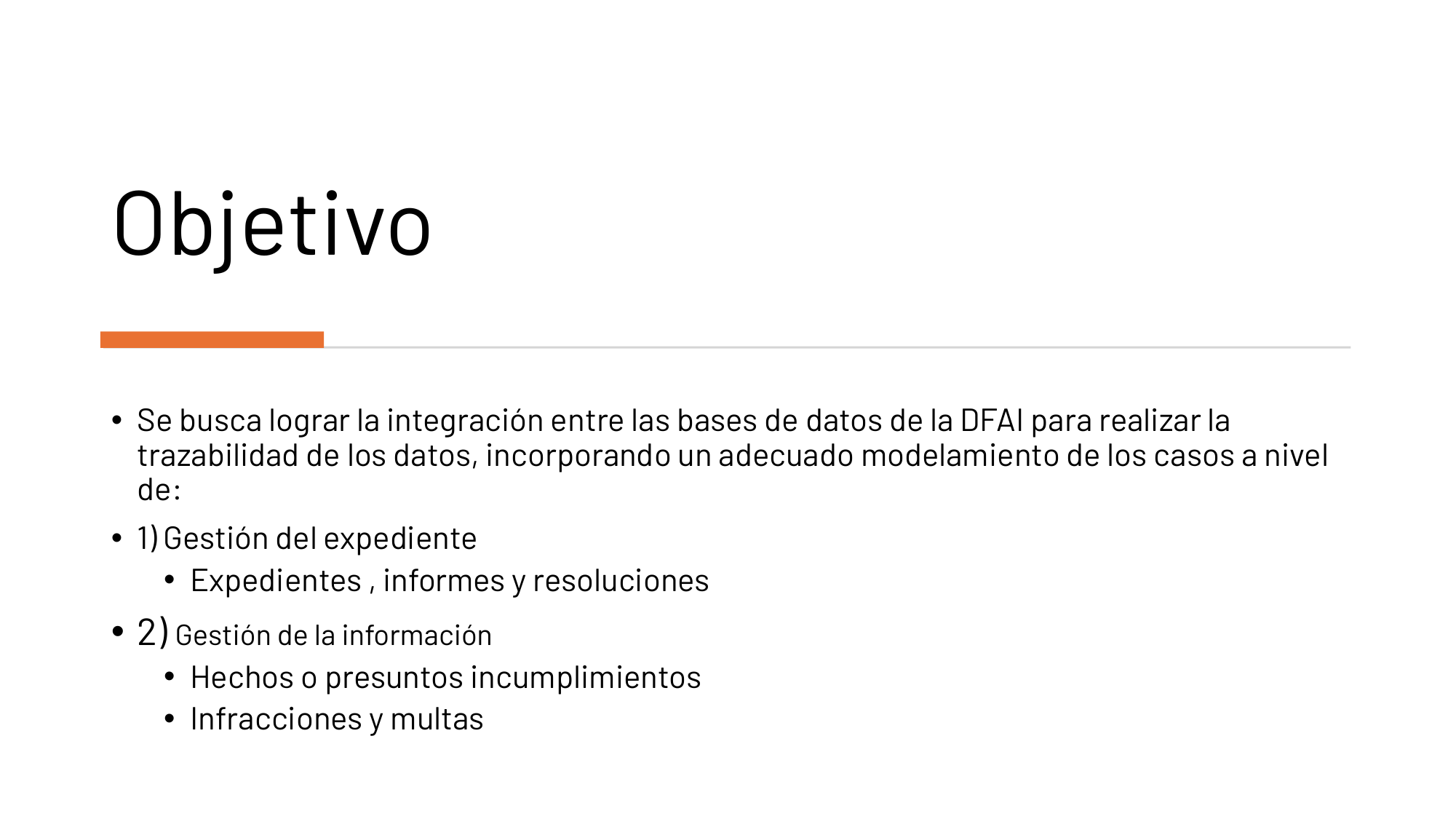

# Objetivo

Se busca lograr la integración entre las bases de datos de la DFAI para realizar la trazabilidad de los datos, incorporando un adecuado modelamiento de los casos a nivel de:
1) Gestión del expediente
Expedientes , informes y resoluciones
2) Gestión de la información
Hechos o presuntos incumplimientos
Infracciones y multas